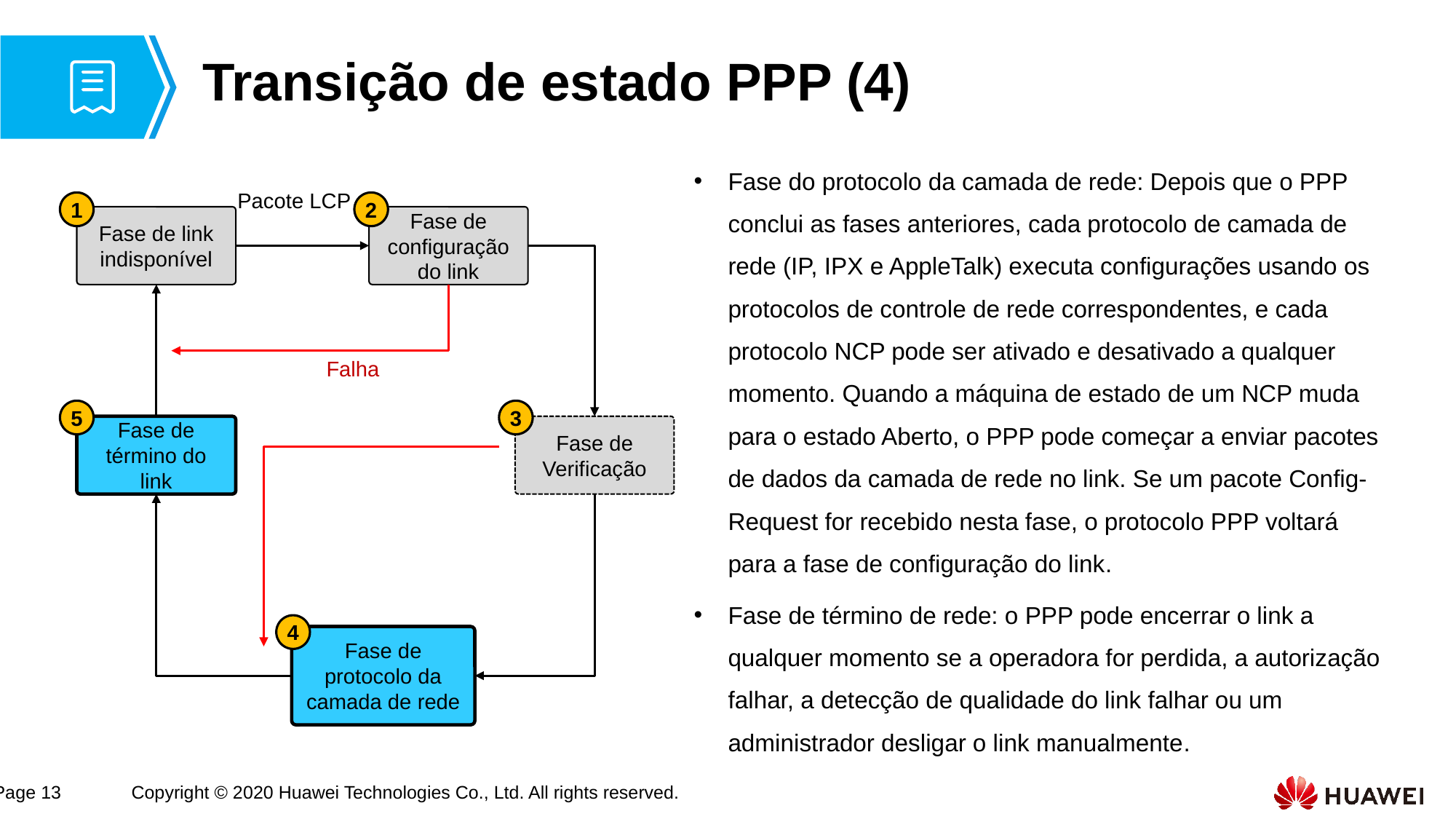

# Transição de estado PPP (4)
Fase do protocolo da camada de rede: Depois que o PPP conclui as fases anteriores, cada protocolo de camada de rede (IP, IPX e AppleTalk) executa configurações usando os protocolos de controle de rede correspondentes, e cada protocolo NCP pode ser ativado e desativado a qualquer momento. Quando a máquina de estado de um NCP muda para o estado Aberto, o PPP pode começar a enviar pacotes de dados da camada de rede no link. Se um pacote Config-Request for recebido nesta fase, o protocolo PPP voltará para a fase de configuração do link.
Fase de término de rede: o PPP pode encerrar o link a qualquer momento se a operadora for perdida, a autorização falhar, a detecção de qualidade do link falhar ou um administrador desligar o link manualmente.
Pacote LCP
1
2
Fase de link indisponível
Fase de configuração do link
Falha
5
3
Fase de término do link
Fase de Verificação
4
Fase de protocolo da camada de rede